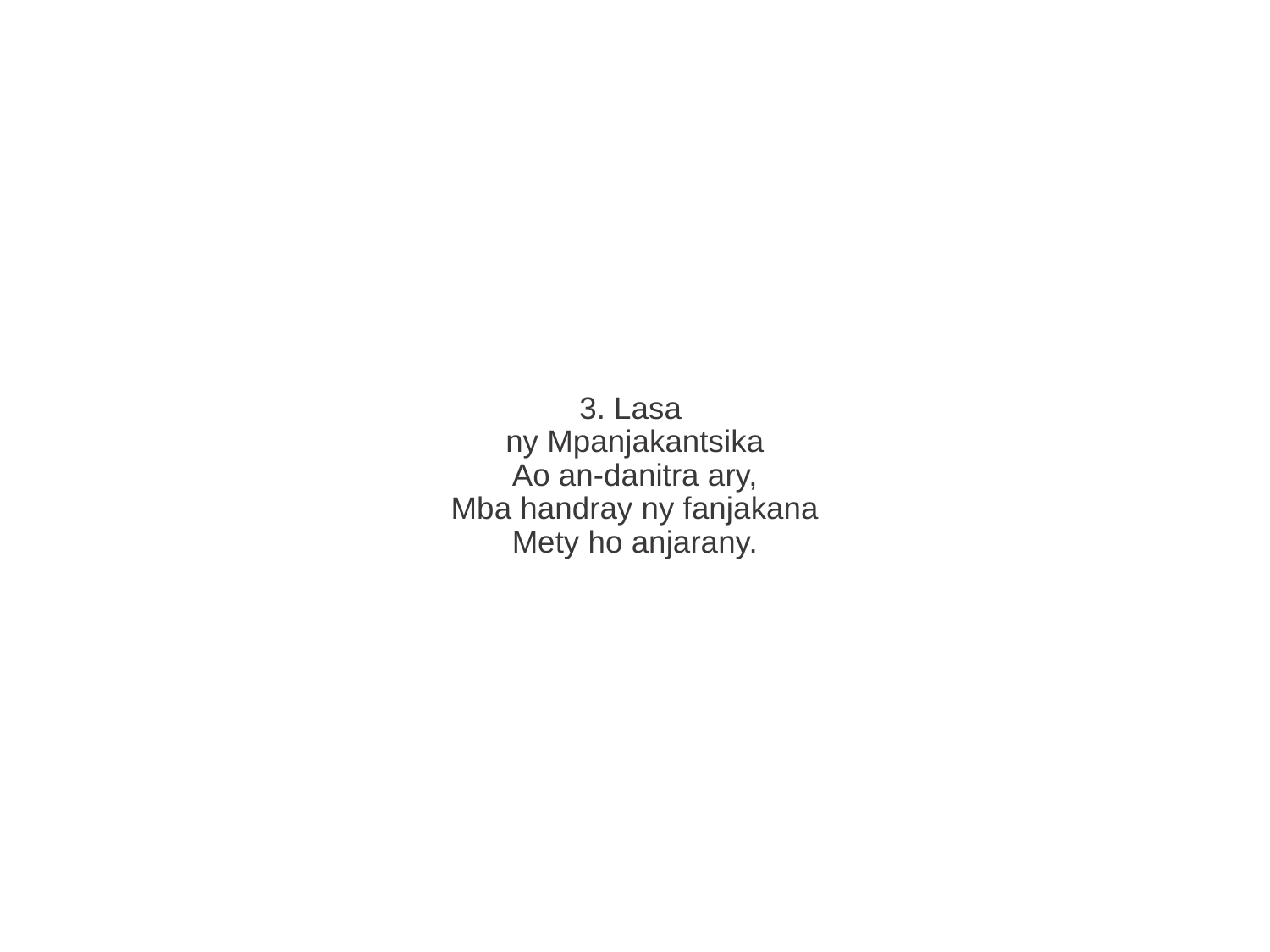

3. Lasa
ny Mpanjakantsika
Ao an-danitra ary,
Mba handray ny fanjakana
Mety ho anjarany.